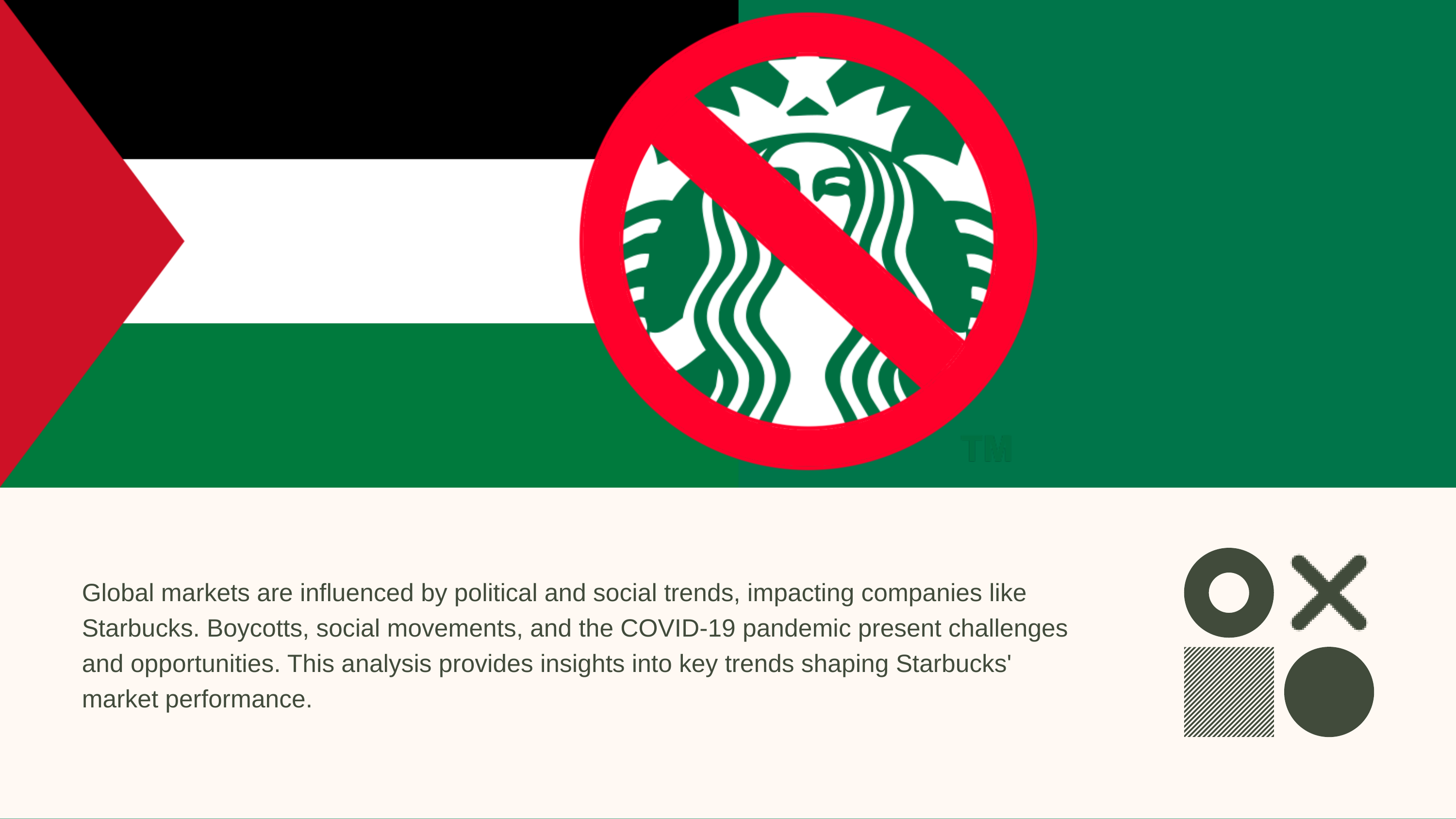

Global markets are influenced by political and social trends, impacting companies like Starbucks. Boycotts, social movements, and the COVID-19 pandemic present challenges and opportunities. This analysis provides insights into key trends shaping Starbucks' market performance.